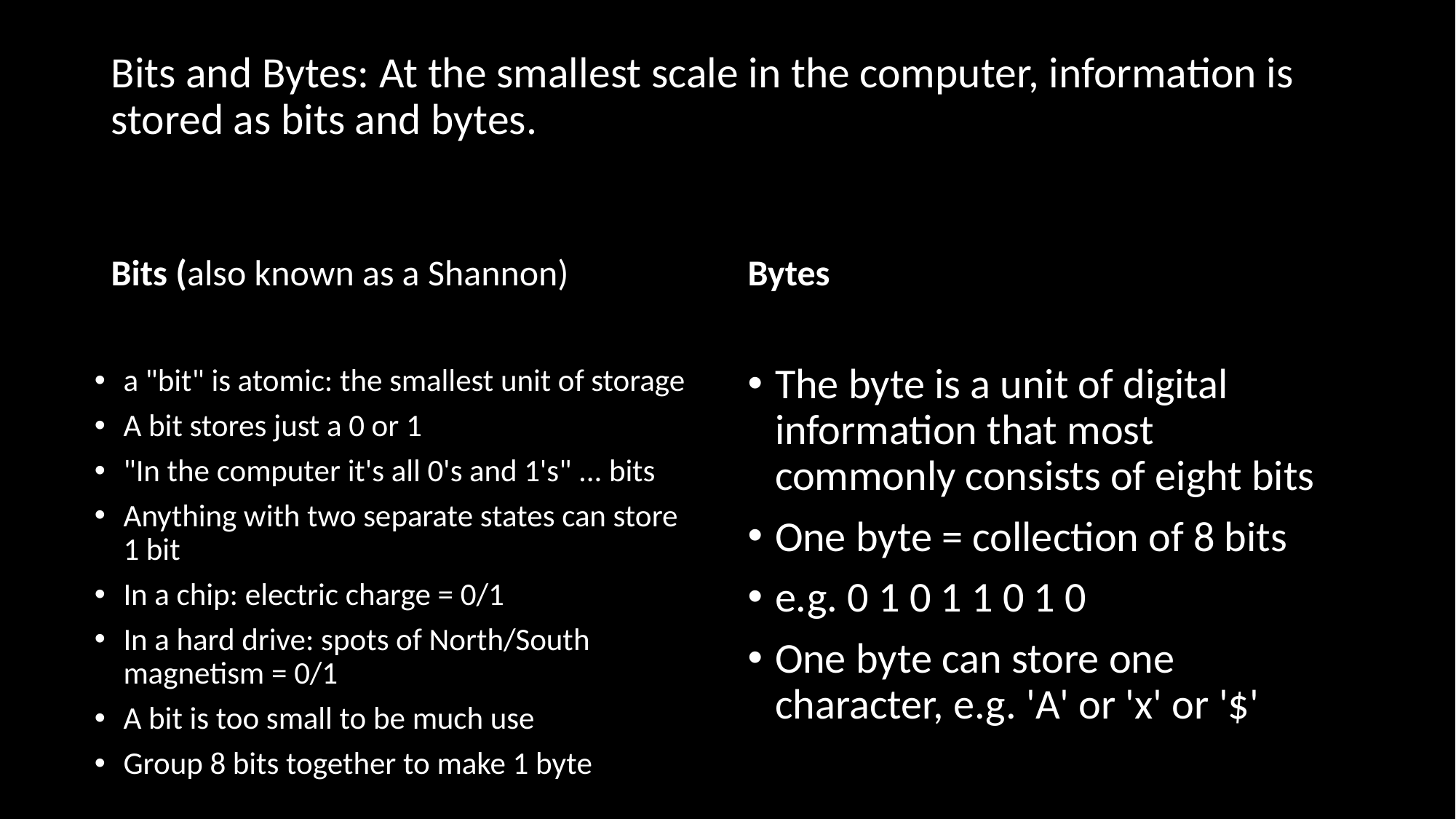

# Bits and Bytes: At the smallest scale in the computer, information is stored as bits and bytes.
Bits (also known as a Shannon)
Bytes
The byte is a unit of digital information that most commonly consists of eight bits
One byte = collection of 8 bits
e.g. 0 1 0 1 1 0 1 0
One byte can store one character, e.g. 'A' or 'x' or '$'

a "bit" is atomic: the smallest unit of storage
A bit stores just a 0 or 1
"In the computer it's all 0's and 1's" ... bits
Anything with two separate states can store 1 bit
In a chip: electric charge = 0/1
In a hard drive: spots of North/South magnetism = 0/1
A bit is too small to be much use
Group 8 bits together to make 1 byte